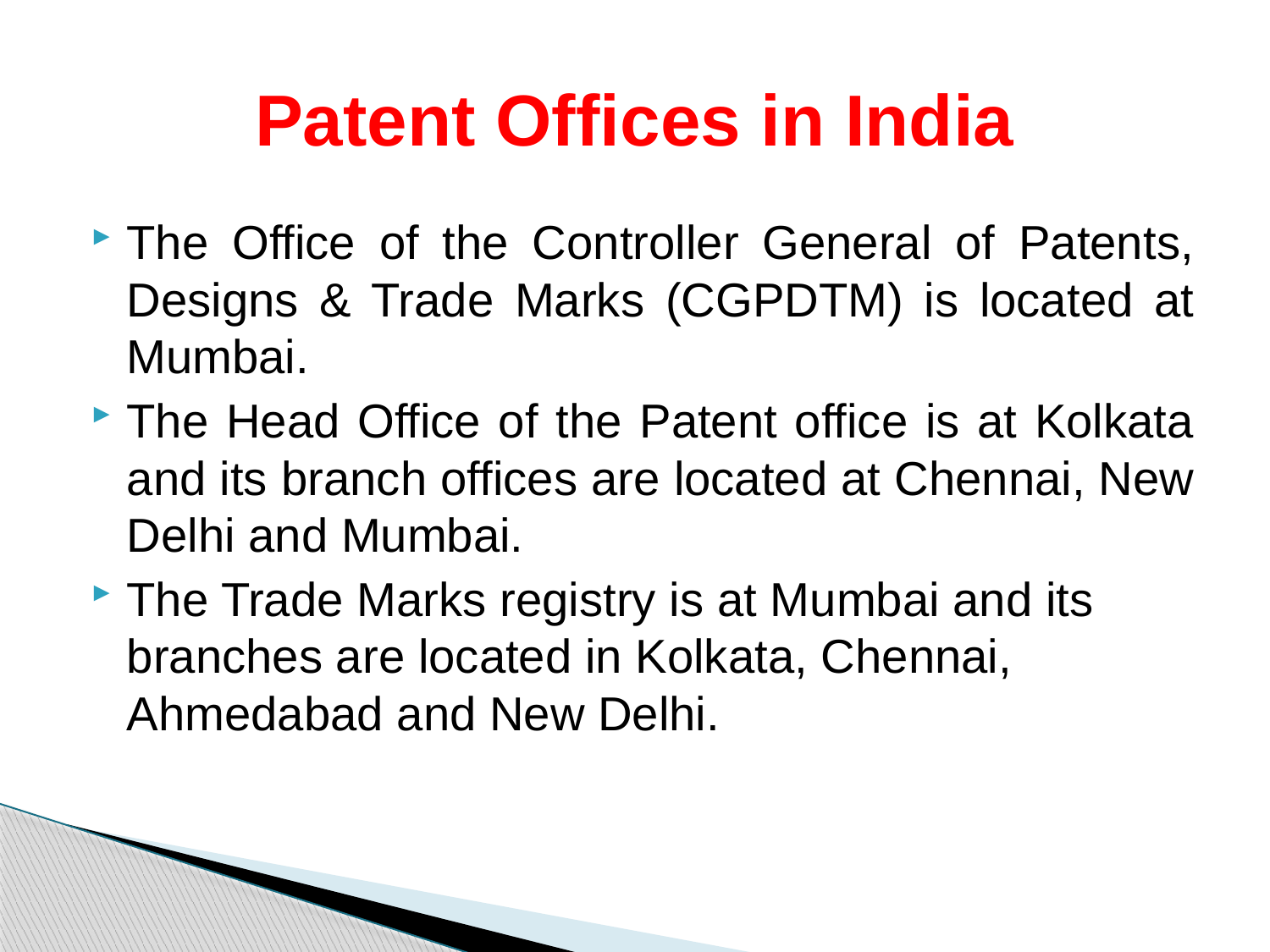

# Patent Offices in India
The Office of the Controller General of Patents, Designs & Trade Marks (CGPDTM) is located at Mumbai.
The Head Office of the Patent office is at Kolkata and its branch offices are located at Chennai, New Delhi and Mumbai.
The Trade Marks registry is at Mumbai and its branches are located in Kolkata, Chennai, Ahmedabad and New Delhi.